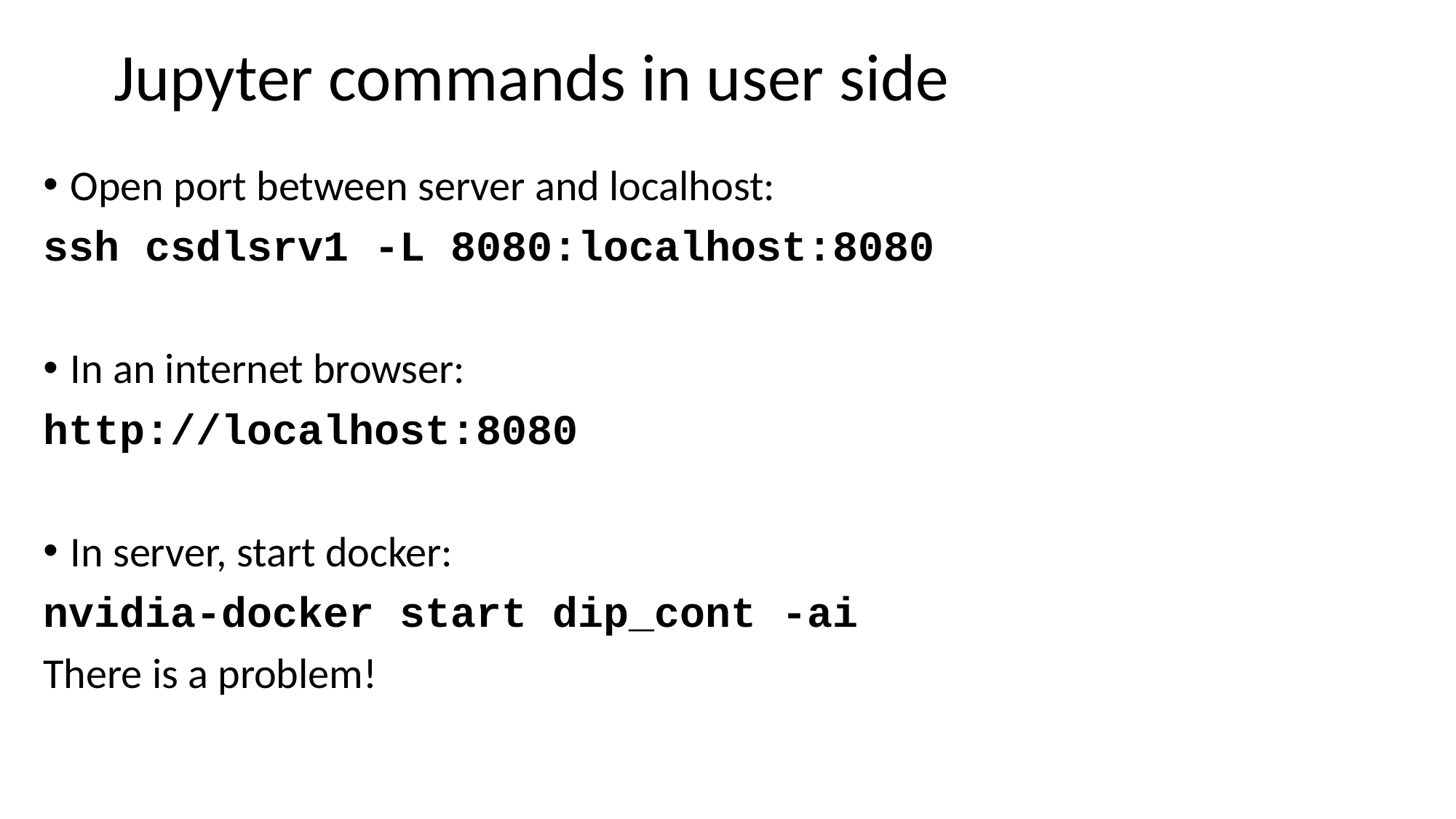

# Jupyter commands in user side
Open port between server and localhost:
ssh csdlsrv1 -L 8080:localhost:8080

In an internet browser:
http://localhost:8080

In server, start docker:
nvidia-docker start dip_cont -ai
There is a problem!